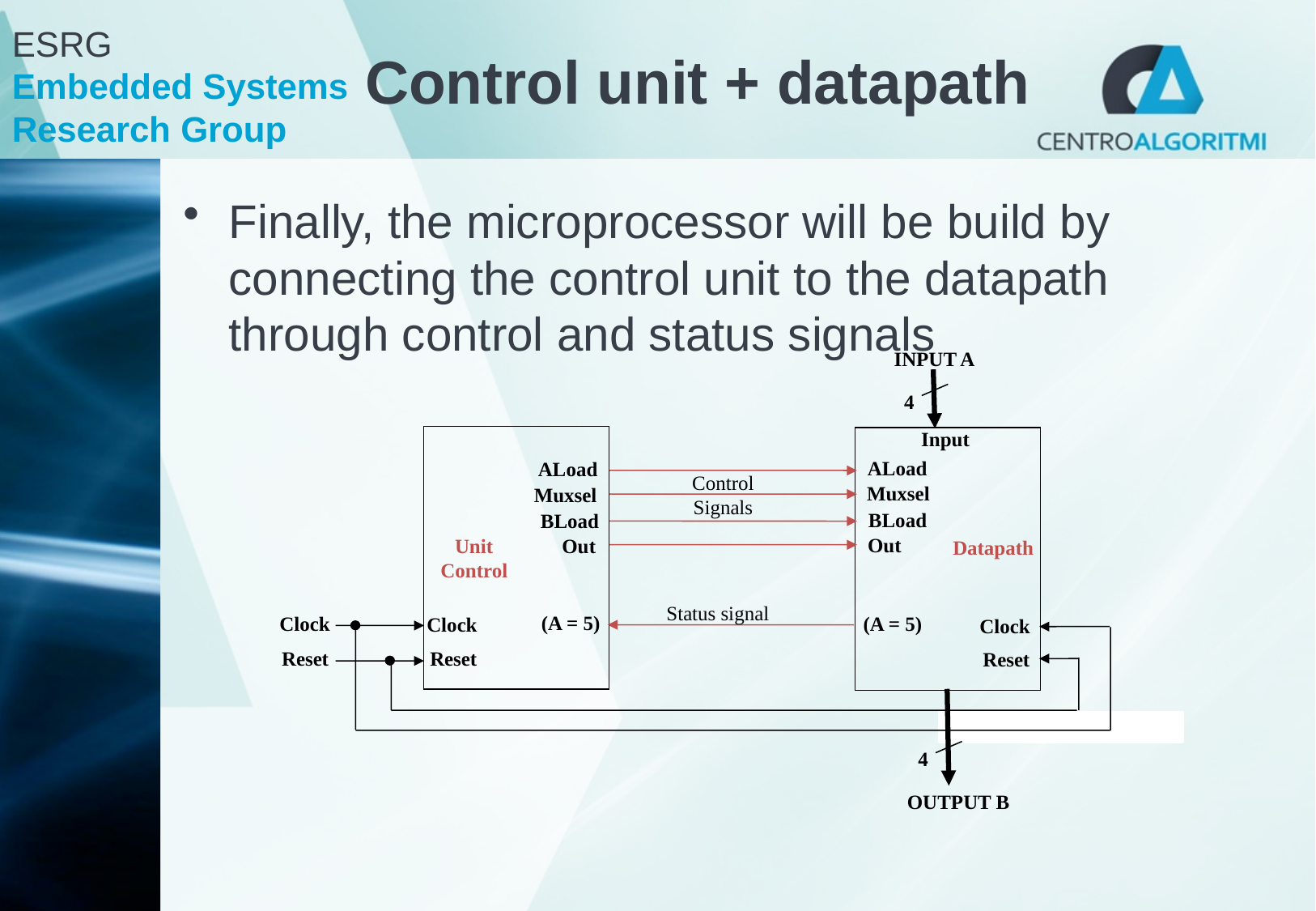

# Control unit + datapath

Finally, the microprocessor will be build by connecting the control unit to the datapath through control and status signals

INPUT A

4

Input

ALoad
ALoad
Muxsel
BLoad
Out

Muxsel

BLoad

Out
Unit Control
Datapath

(A = 5)
Clock
(A = 5)
Clock
Clock

Reset
Reset
Reset

4

OUTPUT B
Control Signals
Status signal